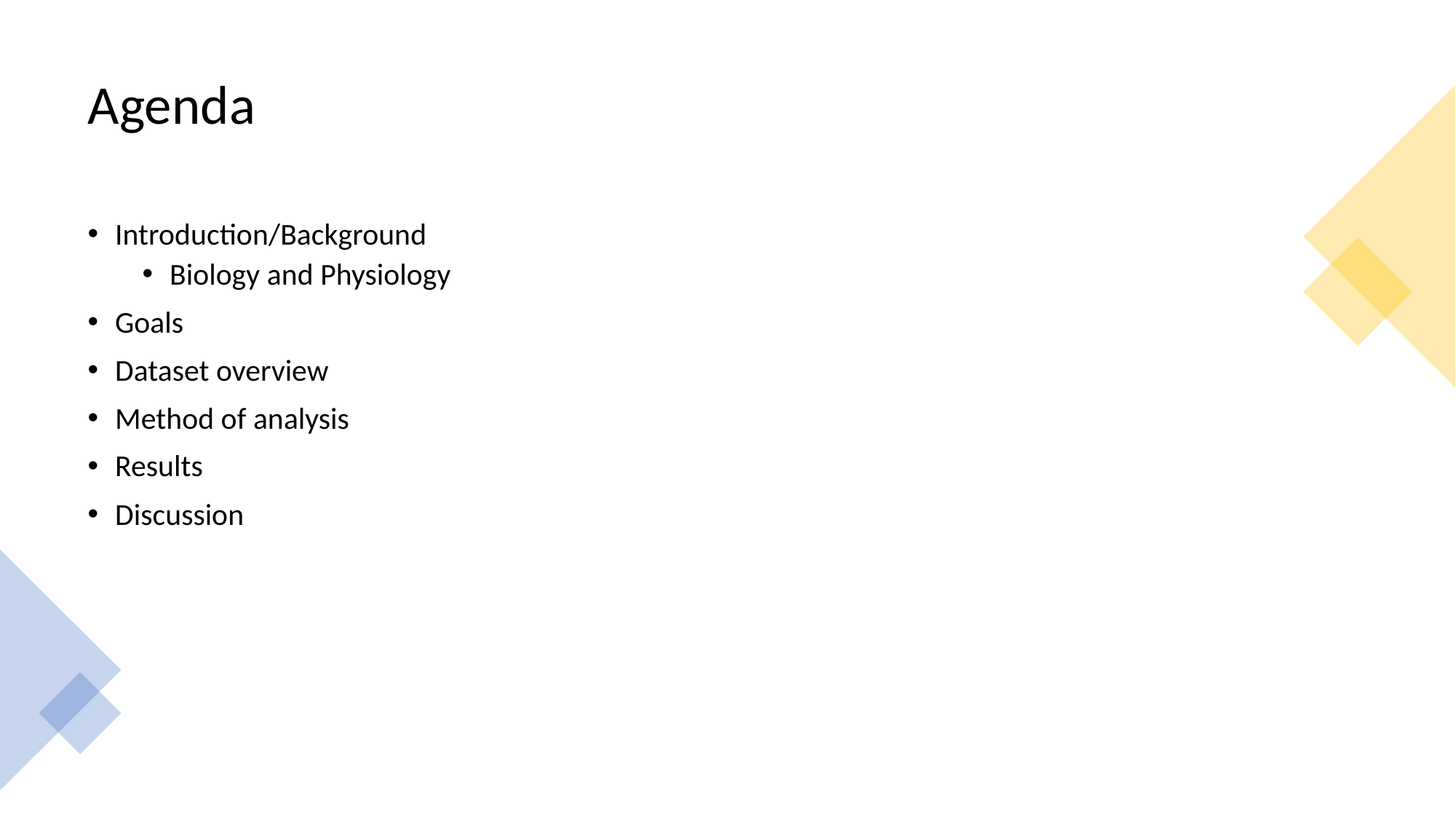

# Agenda

Introduction/Background
Biology and Physiology
Goals
Dataset overview
Method of analysis
Results
Discussion